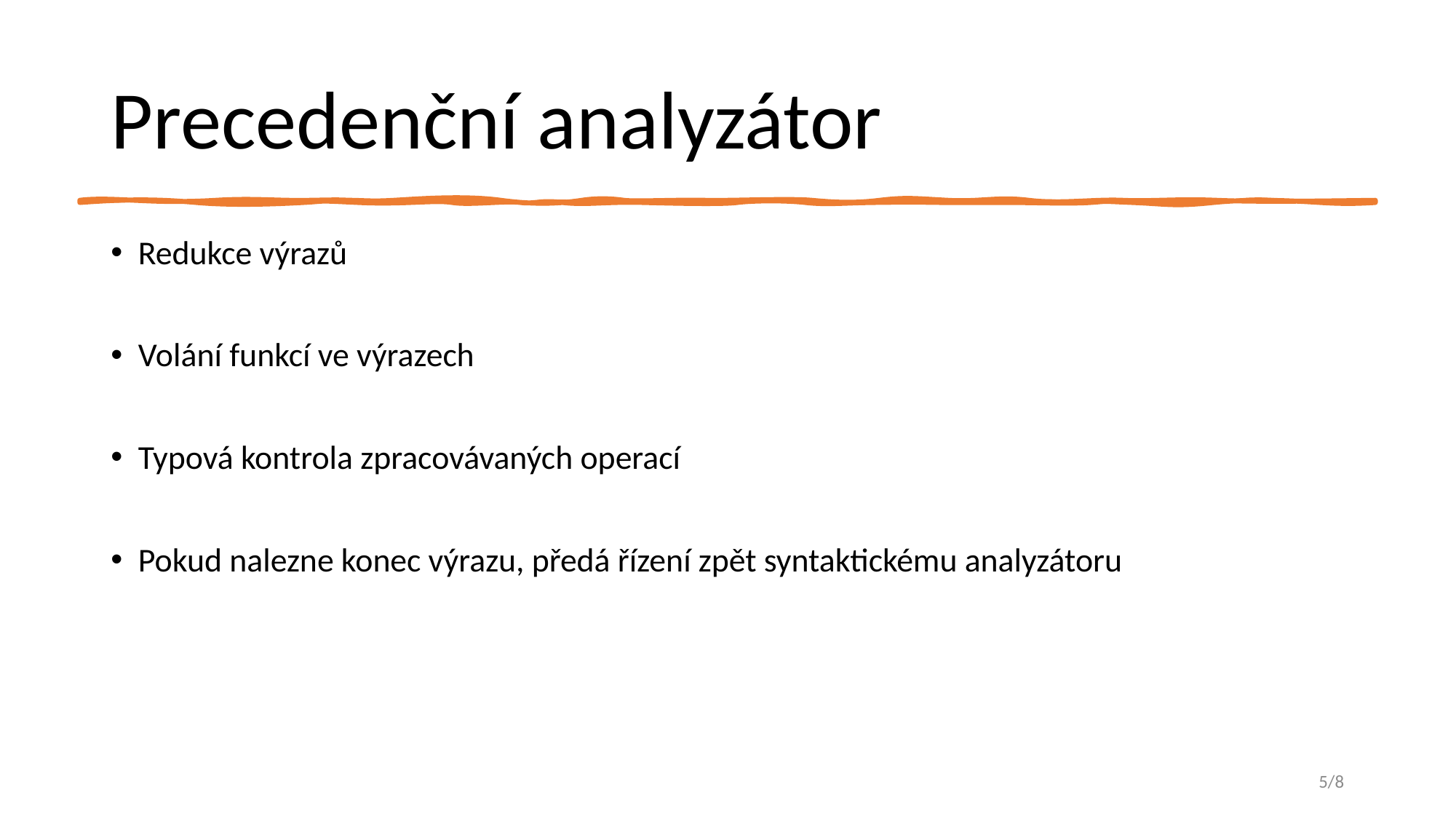

# Precedenční analyzátor

Redukce výrazů

Volání funkcí ve výrazech

Typová kontrola zpracovávaných operací

Pokud nalezne konec výrazu, předá řízení zpět syntaktickému analyzátoru
5/8